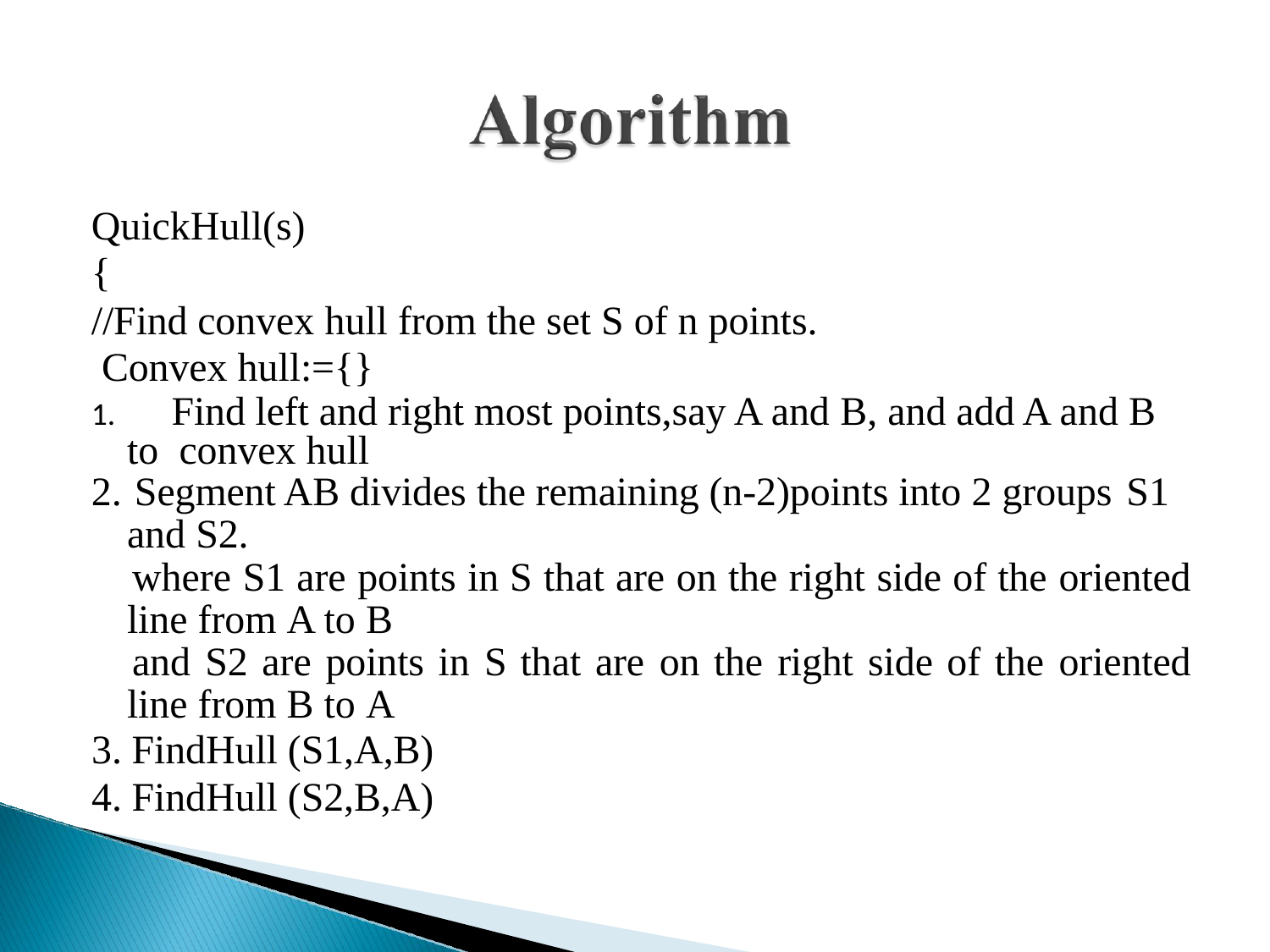

QuickHull(s)
{
//Find convex hull from the set S of n points.  Convex hull:={}
	Find left and right most points,say A and B, and add A and B to  convex hull
Segment AB divides the remaining (n-2)points into 2 groups S1
and S2.
where S1 are points in S that are on the right side of the oriented
line from A to B
and S2 are points in S that are on the right side of the oriented
line from B to A
FindHull (S1,A,B)
FindHull (S2,B,A)